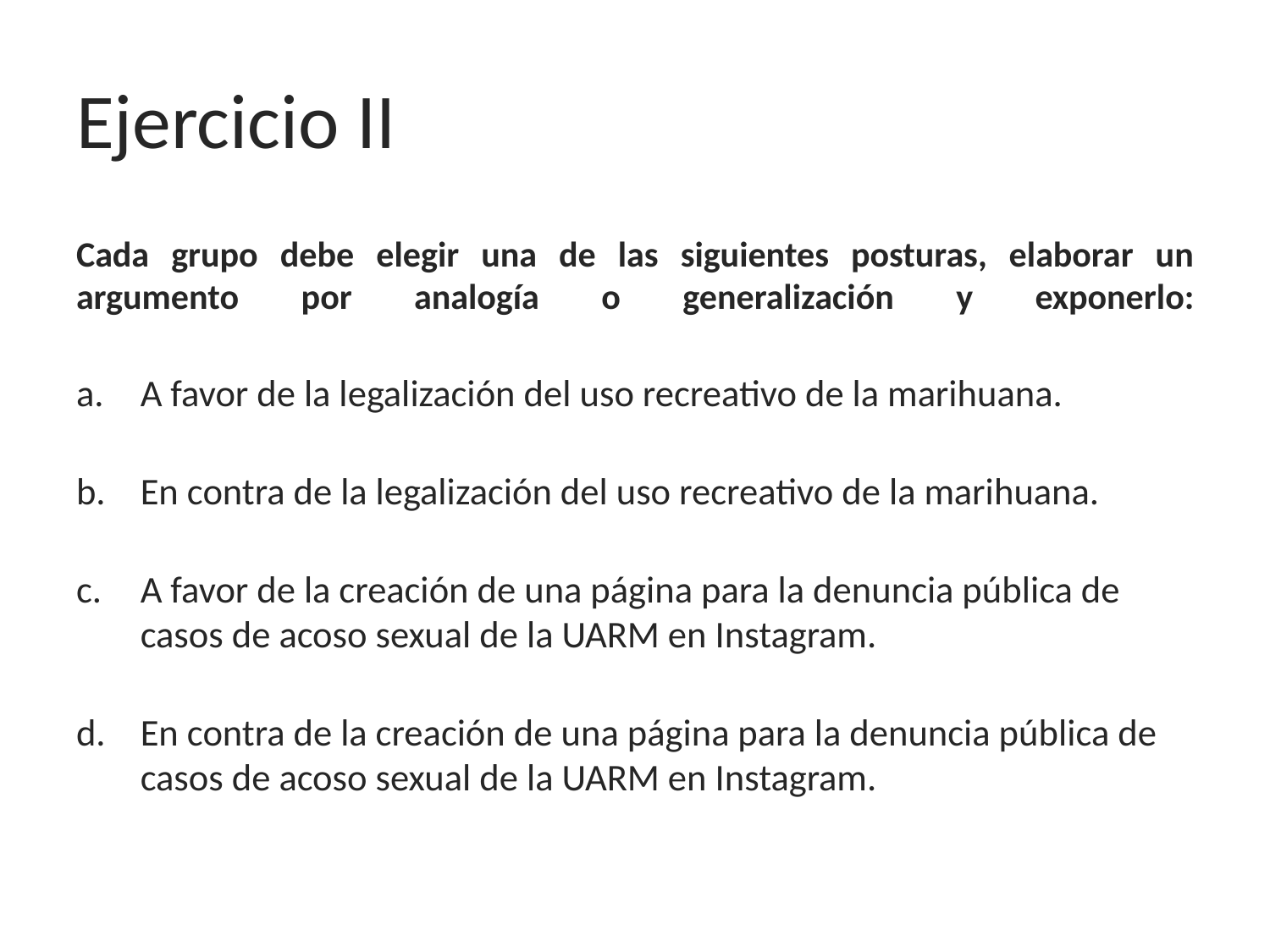

# Ejercicio II
Cada grupo debe elegir una de las siguientes posturas, elaborar un argumento por analogía o generalización y exponerlo:
A favor de la legalización del uso recreativo de la marihuana.
En contra de la legalización del uso recreativo de la marihuana.
A favor de la creación de una página para la denuncia pública de casos de acoso sexual de la UARM en Instagram.
En contra de la creación de una página para la denuncia pública de casos de acoso sexual de la UARM en Instagram.